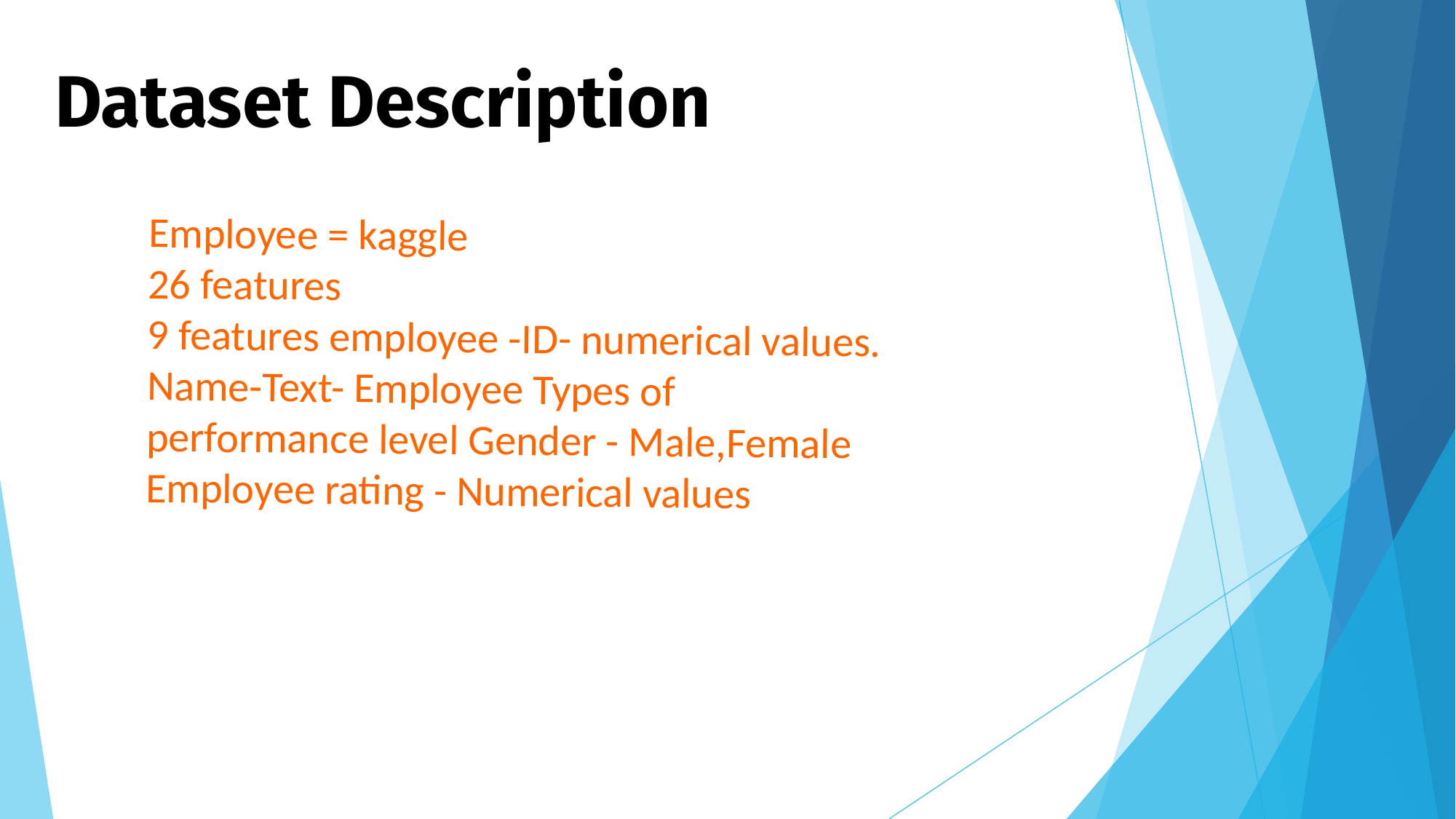

# Dataset Description
Employee = kaggle
26 features
9 features employee -ID- numerical values.
Name-Text- Employee Types of performance level Gender - Male,Female
Employee rating - Numerical values